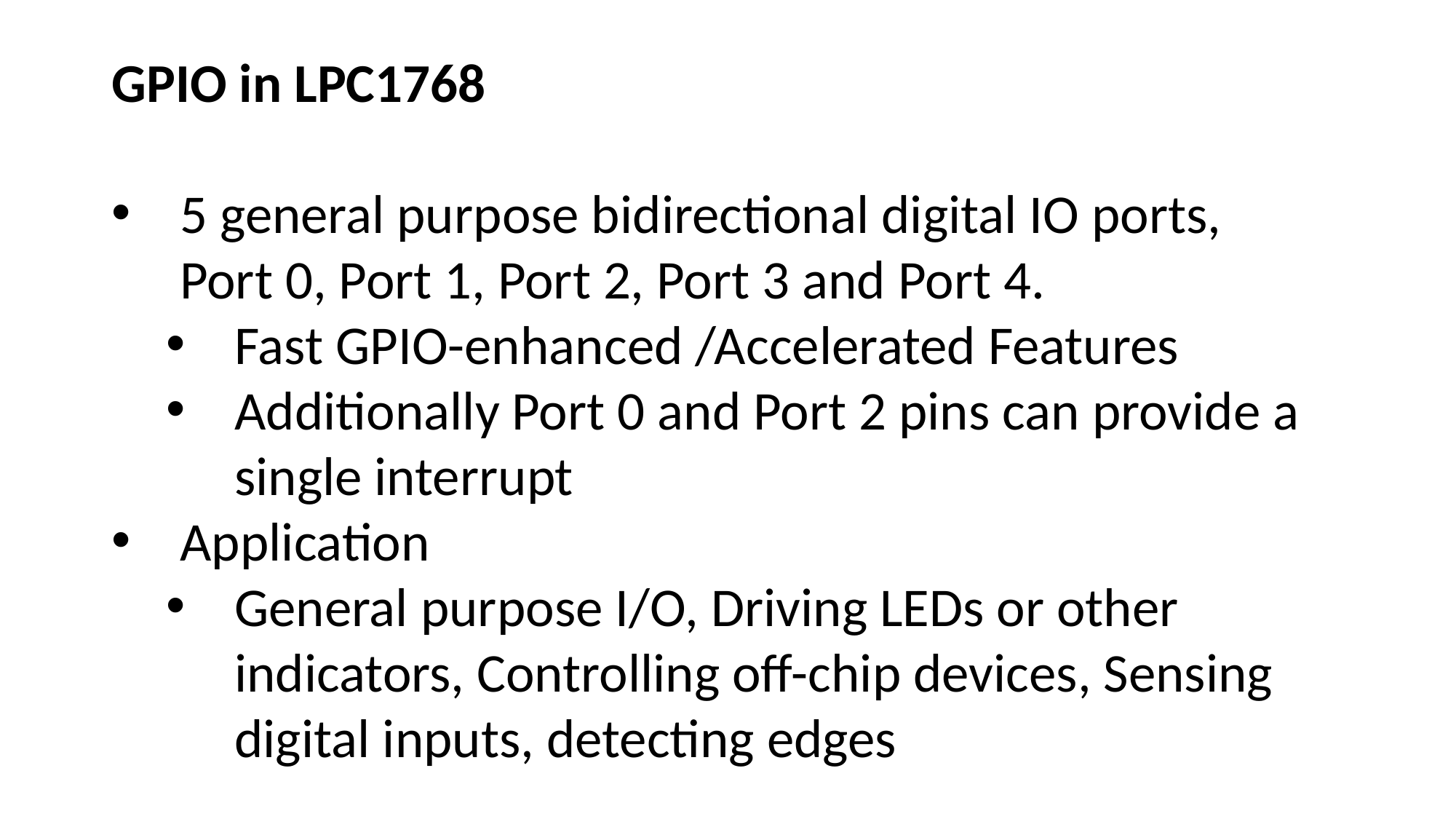

GPIO in LPC1768

5 general purpose bidirectional digital IO ports, Port 0, Port 1, Port 2, Port 3 and Port 4.
Fast GPIO-enhanced /Accelerated Features
Additionally Port 0 and Port 2 pins can provide a single interrupt
Application
General purpose I/O, Driving LEDs or other indicators, Controlling off-chip devices, Sensing digital inputs, detecting edges